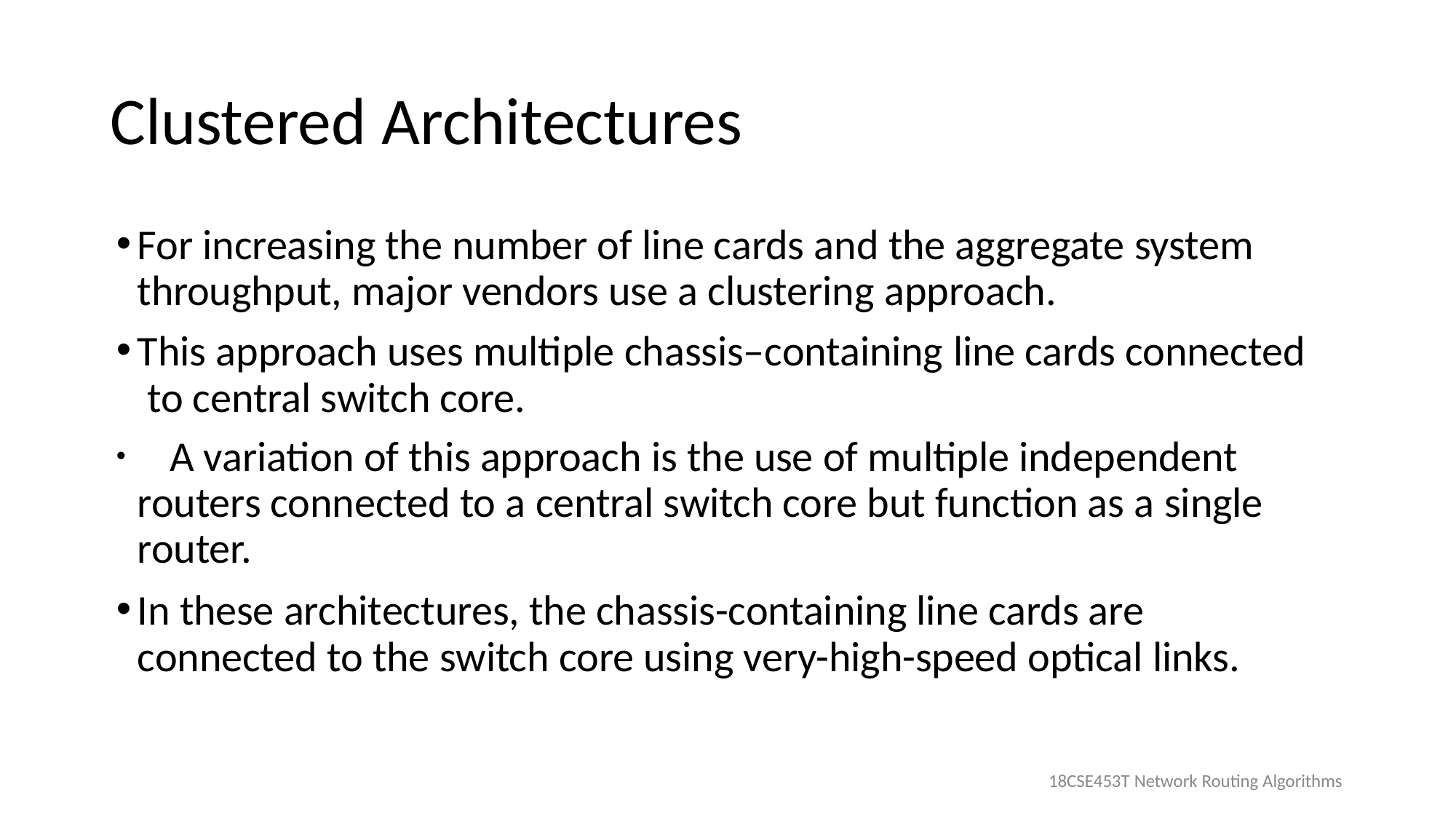

# Clustered Architectures
For increasing the number of line cards and the aggregate system  throughput, major vendors use a clustering approach.
This approach uses multiple chassis–containing line cards connected  to central switch core.
	A variation of this approach is the use of multiple independent  routers connected to a central switch core but function as a single  router.
In these architectures, the chassis-containing line cards are  connected to the switch core using very-high-speed optical links.
18CSE453T Network Routing Algorithms